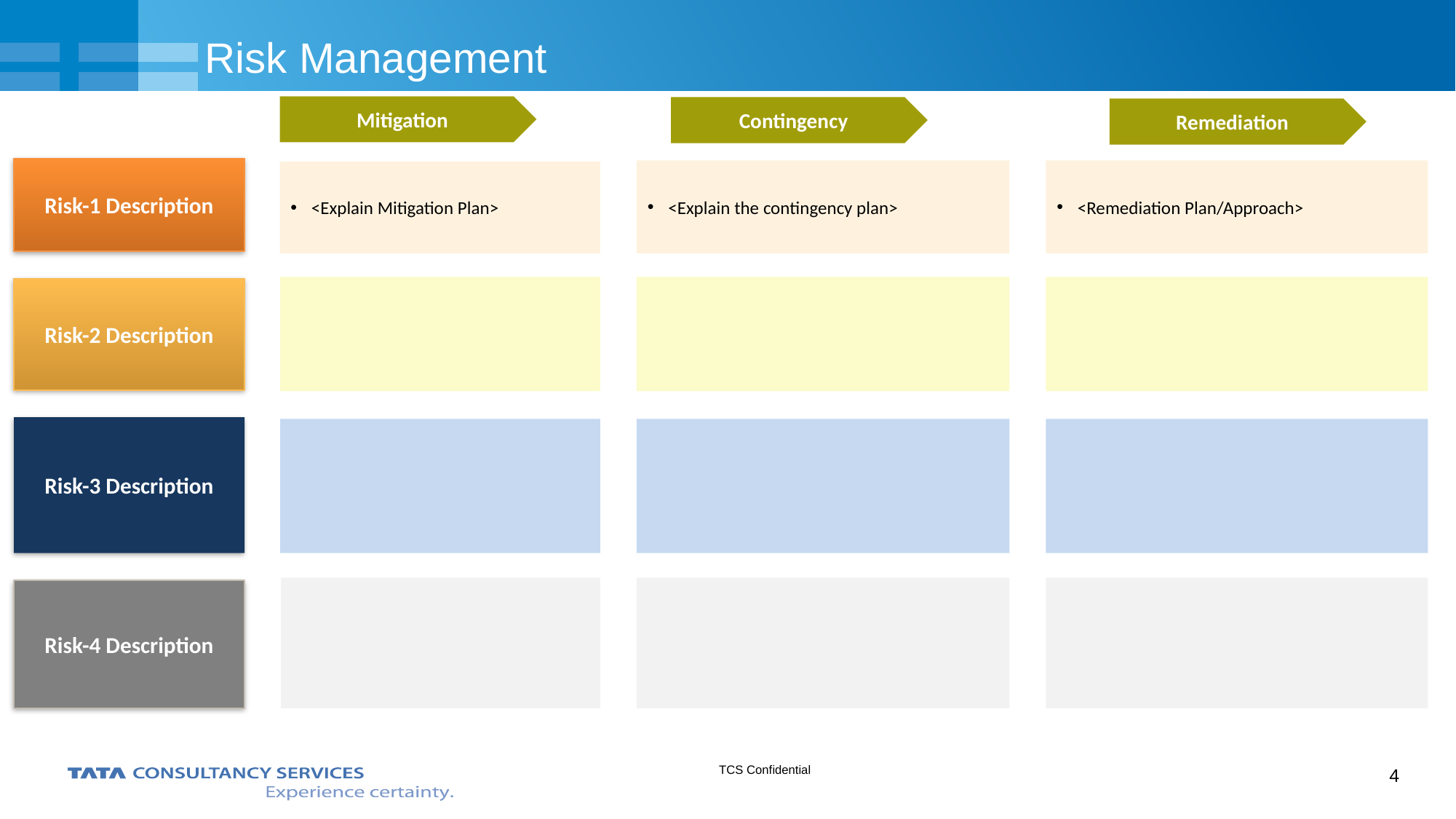

# Risk Management
Mitigation
Contingency
Remediation
Risk-1 Description
<Explain the contingency plan>
<Remediation Plan/Approach>
<Explain Mitigation Plan>

Risk-2 Description
Risk-3 Description

Risk-4 Description